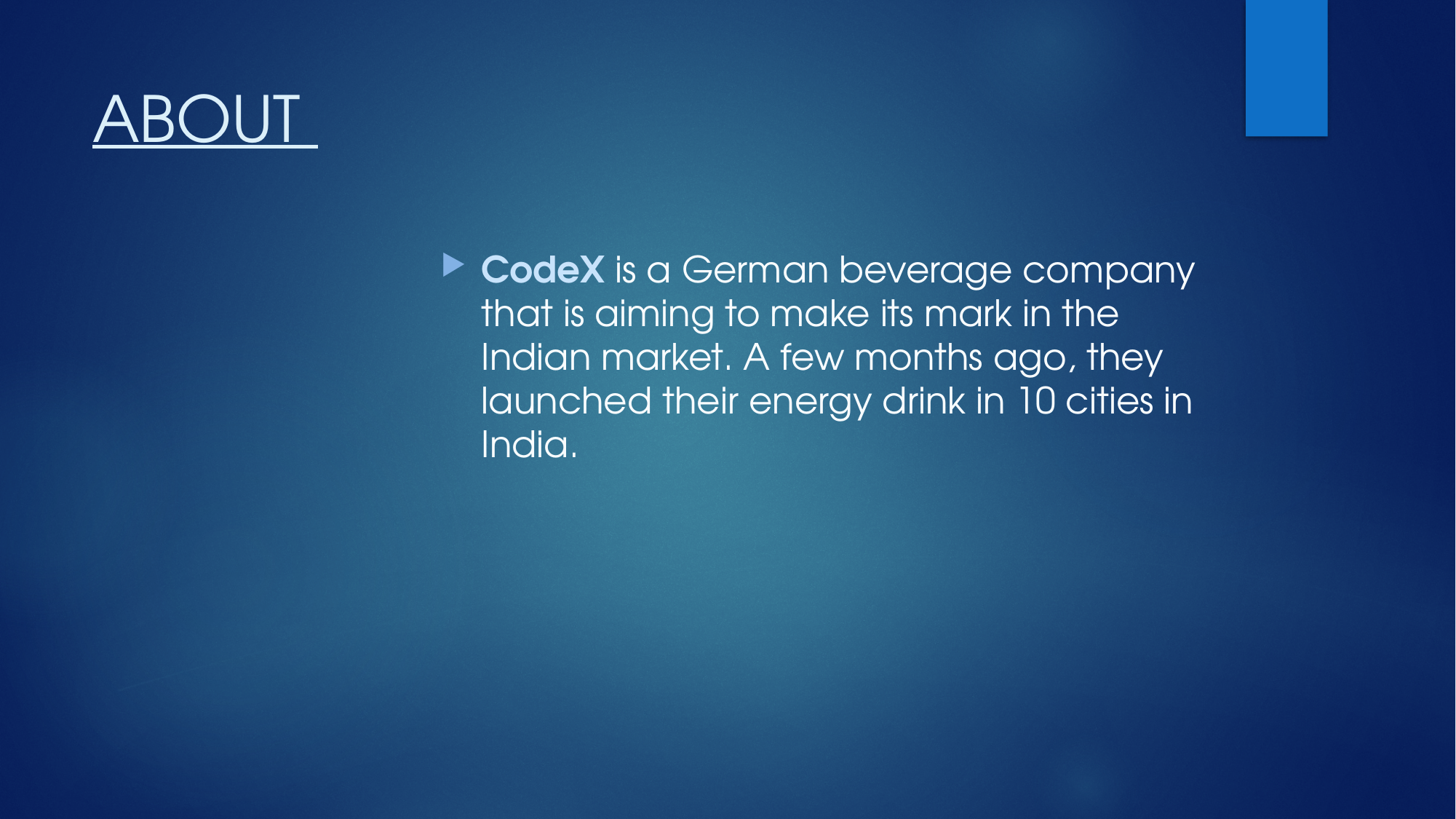

# ABOUT
CodeX is a German beverage company that is aiming to make its mark in the Indian market. A few months ago, they launched their energy drink in 10 cities in India.